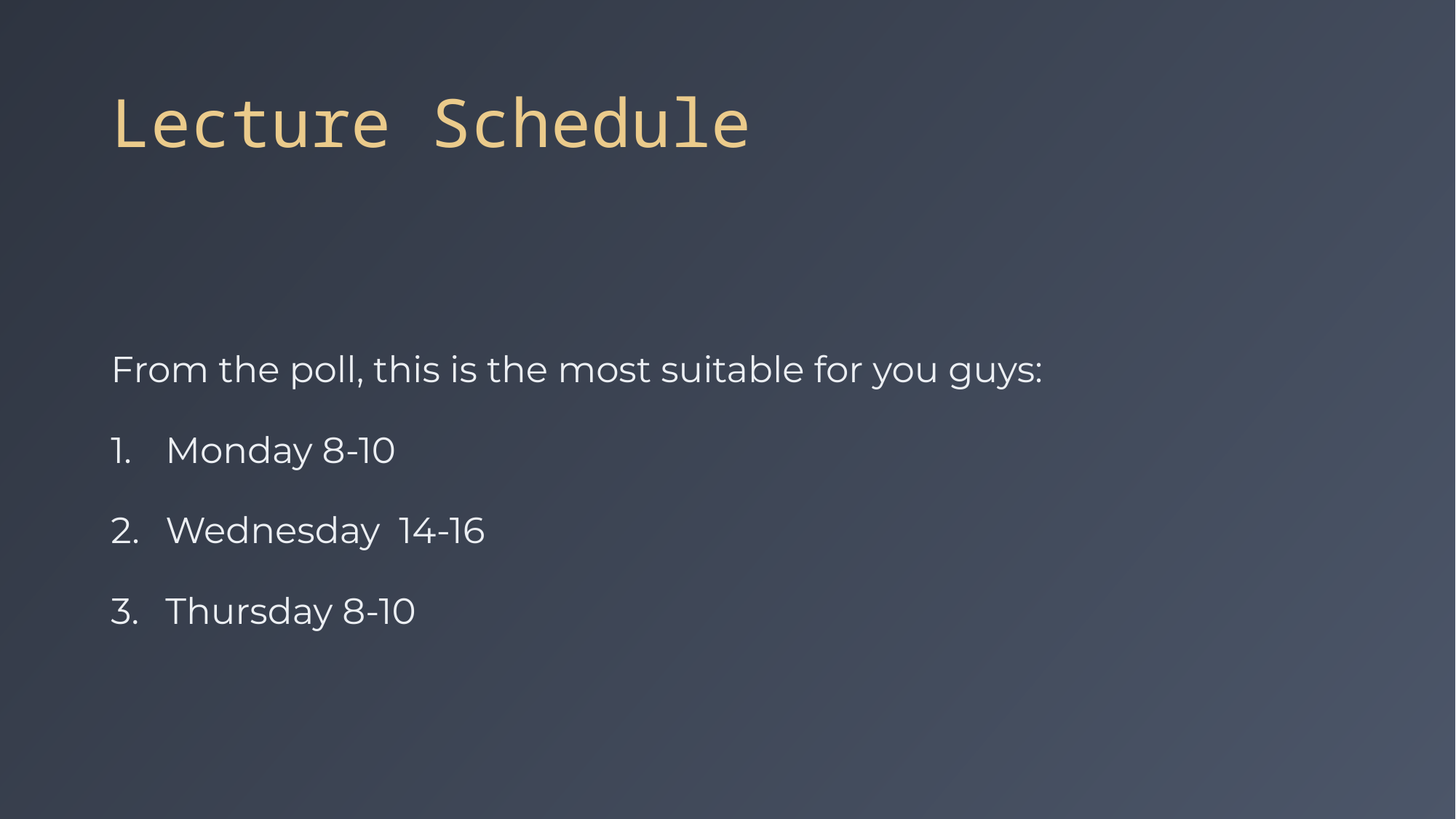

# Lecture Schedule
From the poll, this is the most suitable for you guys:
Monday 8-10
Wednesday  14-16
Thursday 8-10